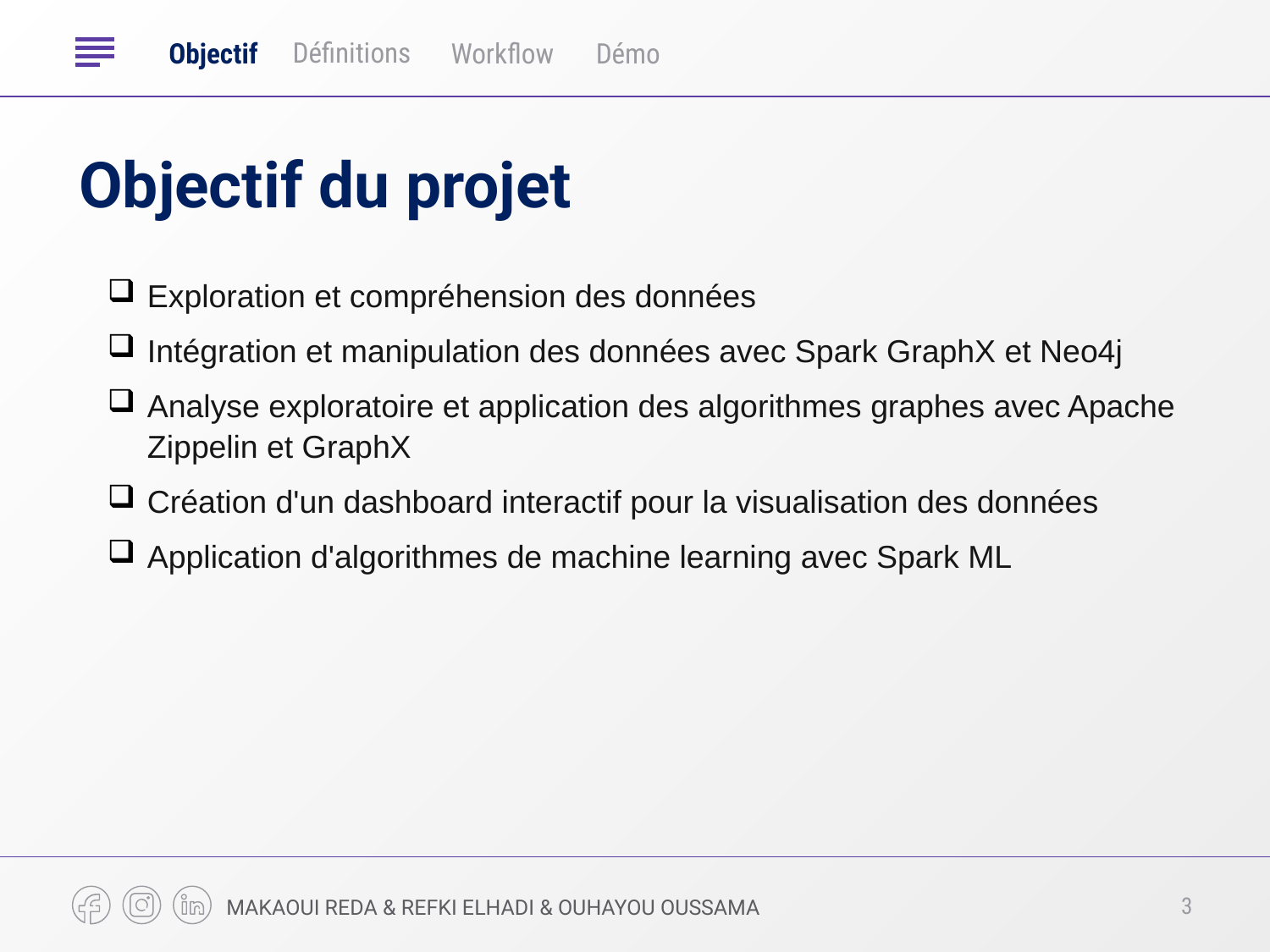

Objectif
Workflow
Démo
Définitions
Objectif du projet
Exploration et compréhension des données
Intégration et manipulation des données avec Spark GraphX et Neo4j
Analyse exploratoire et application des algorithmes graphes avec Apache Zippelin et GraphX
Création d'un dashboard interactif pour la visualisation des données
Application d'algorithmes de machine learning avec Spark ML
3
MAKAOUI REDA & REFKI ELHADI & OUHAYOU OUSSAMA